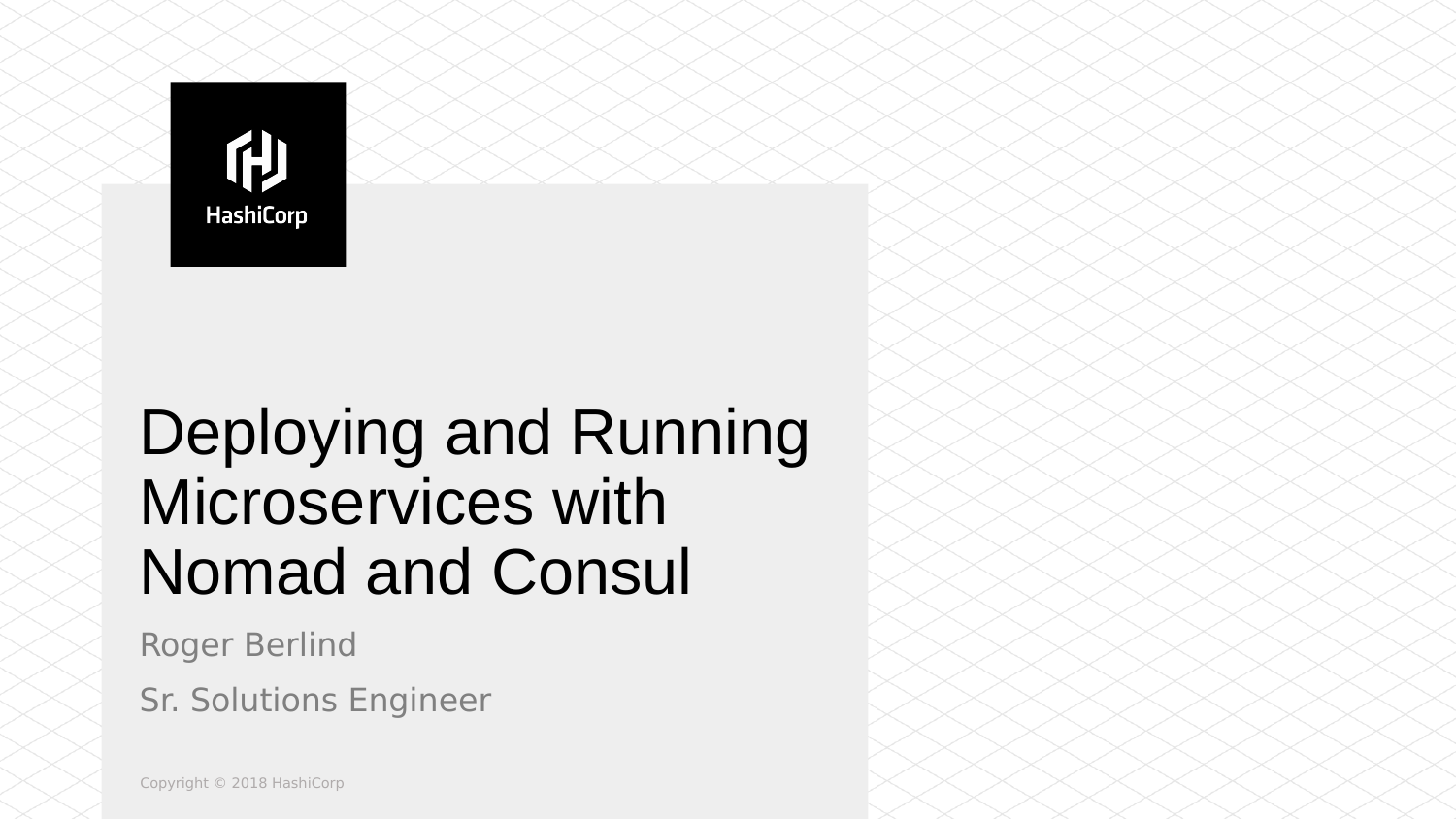

Deploying and Running Microservices with
Nomad and Consul
Roger Berlind
Sr. Solutions Engineer